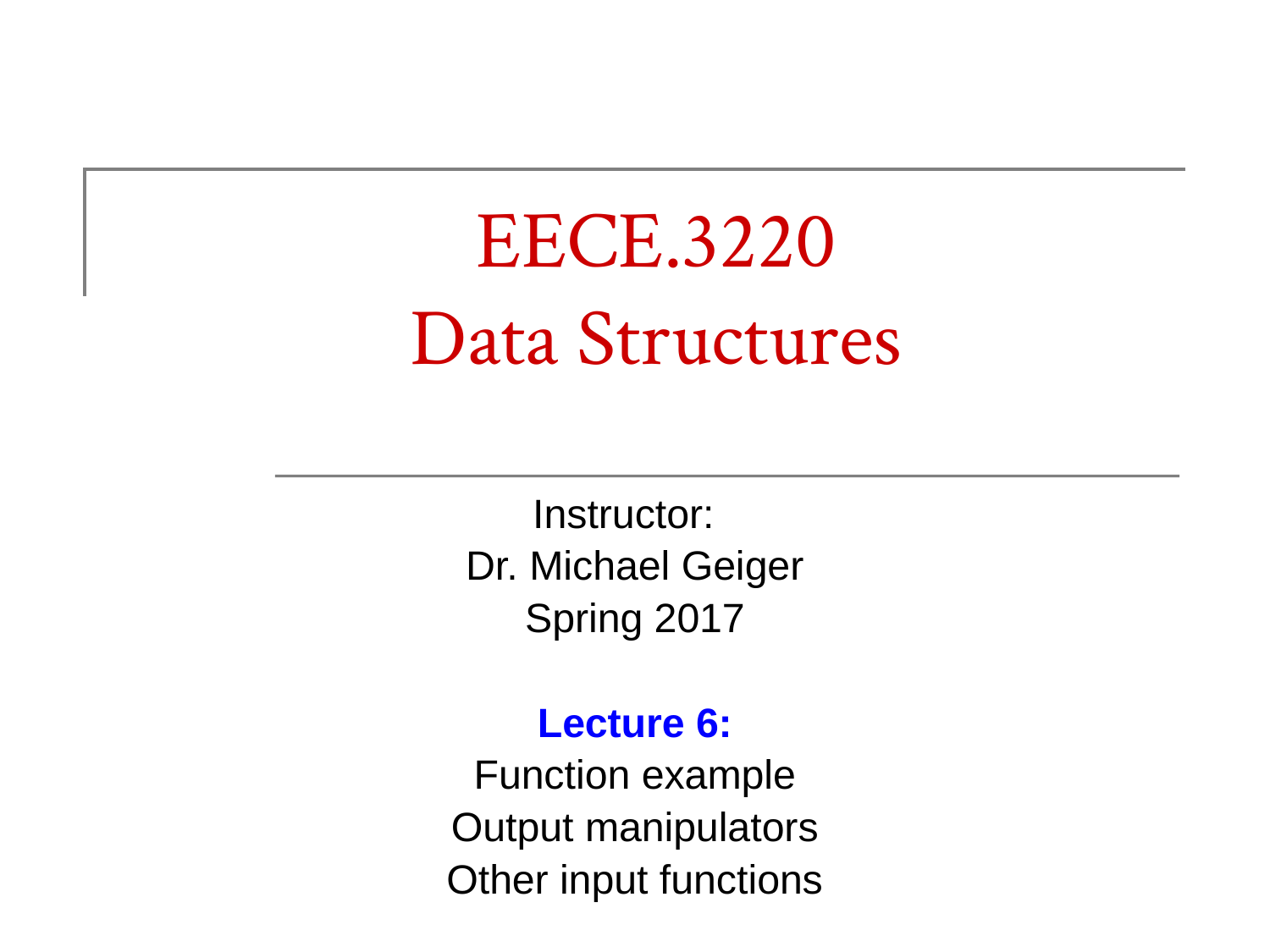

# EECE.3220 Data Structures
Instructor:
Dr. Michael Geiger
Spring 2017

Lecture 6:
Function example
Output manipulators
Other input functions